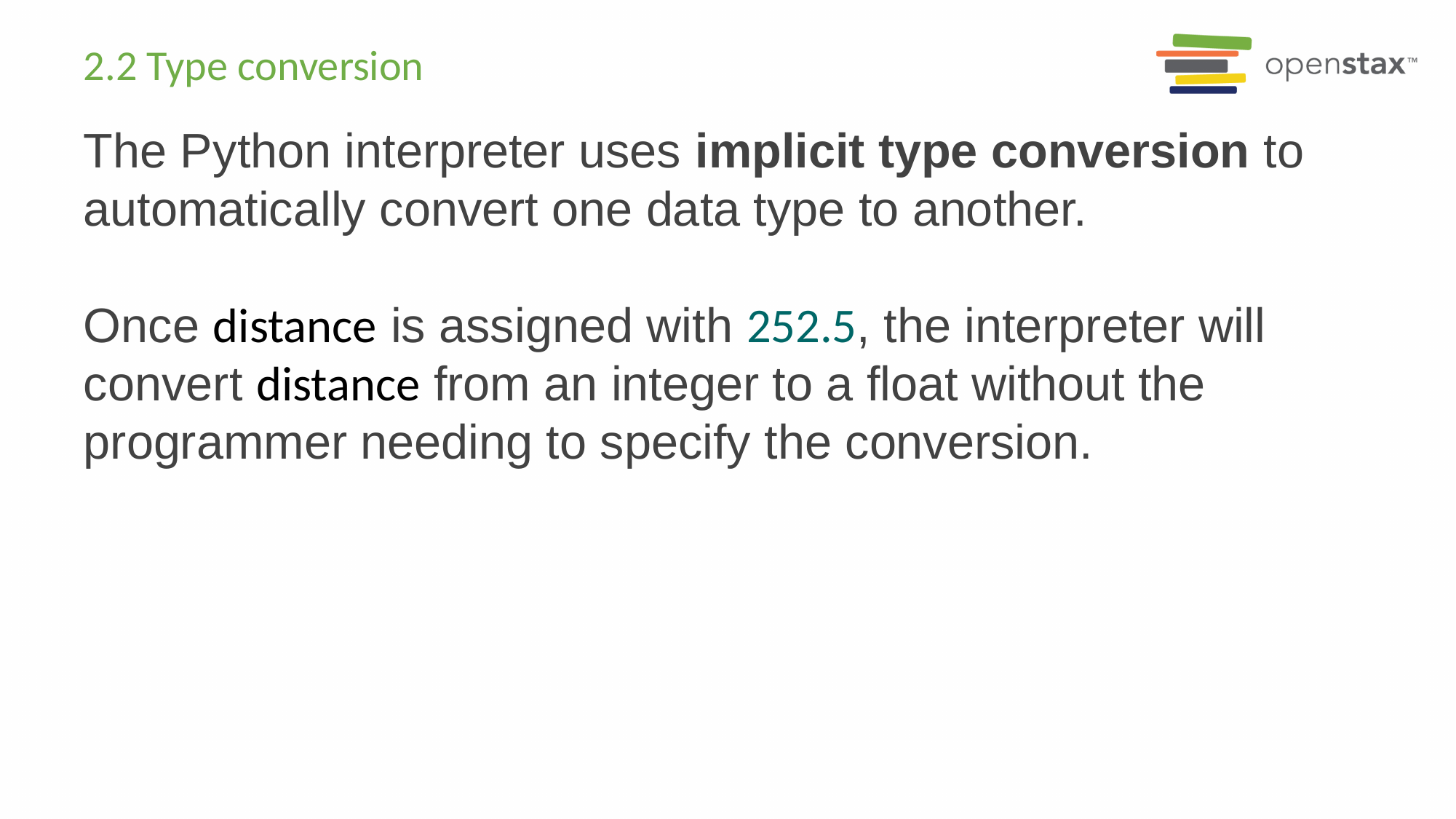

# 2.2 Type conversion
The Python interpreter uses implicit type conversion to automatically convert one data type to another.

Once distance is assigned with 252.5, the interpreter will convert distance from an integer to a float without the programmer needing to specify the conversion.